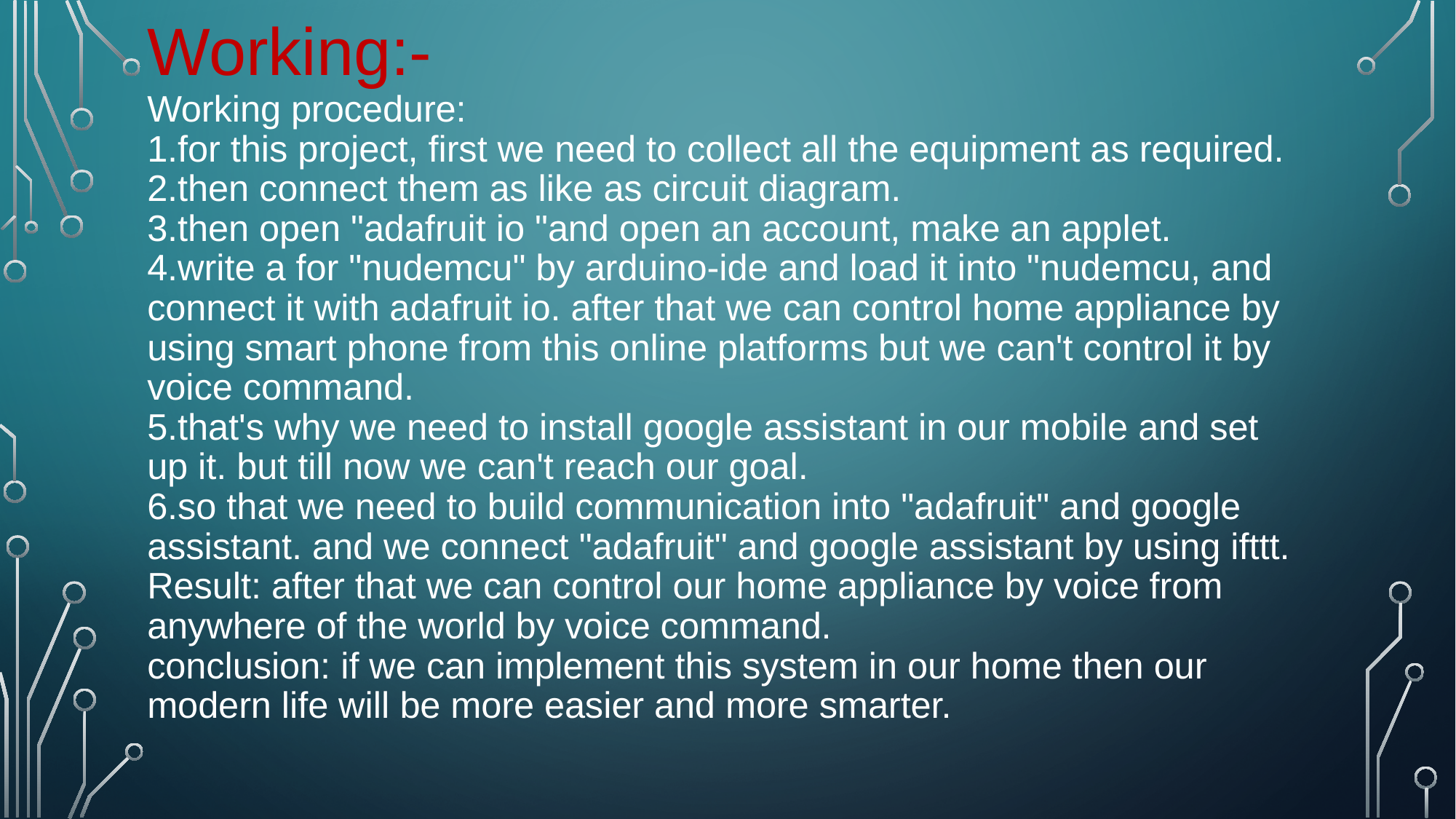

# Working:- Working procedure: 1.for this project, first we need to collect all the equipment as required. 2.then connect them as like as circuit diagram. 3.then open "adafruit io "and open an account, make an applet. 4.write a for "nudemcu" by arduino-ide and load it into "nudemcu, and connect it with adafruit io. after that we can control home appliance by using smart phone from this online platforms but we can't control it by voice command. 5.that's why we need to install google assistant in our mobile and set up it. but till now we can't reach our goal. 6.so that we need to build communication into "adafruit" and google assistant. and we connect "adafruit" and google assistant by using ifttt. Result: after that we can control our home appliance by voice from anywhere of the world by voice command. conclusion: if we can implement this system in our home then our modern life will be more easier and more smarter.